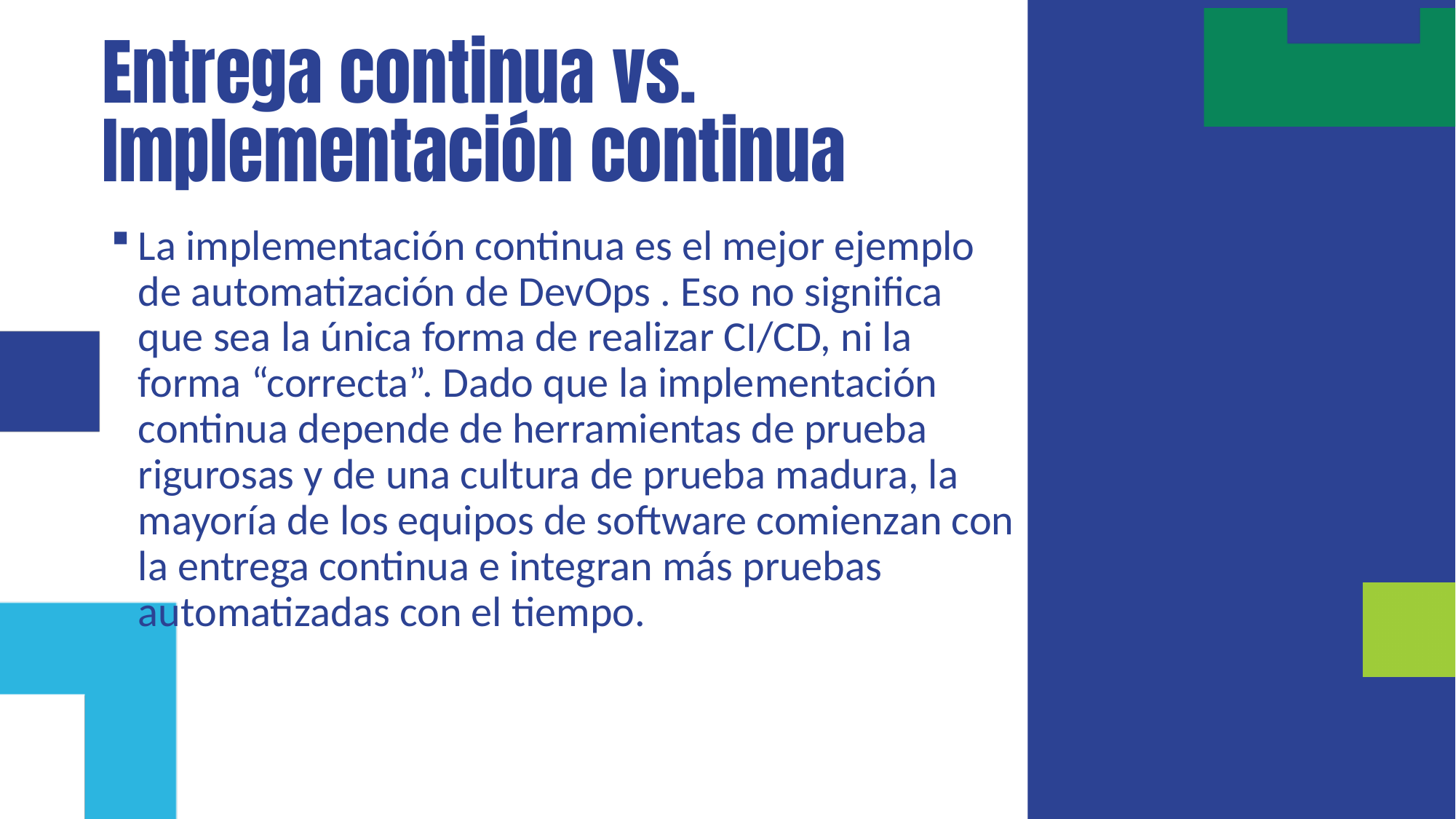

# Entrega continua vs. Implementación continua

La implementación continua es el mejor ejemplo de automatización de DevOps . Eso no significa que sea la única forma de realizar CI/CD, ni la forma “correcta”. Dado que la implementación continua depende de herramientas de prueba rigurosas y de una cultura de prueba madura, la mayoría de los equipos de software comienzan con la entrega continua e integran más pruebas automatizadas con el tiempo.